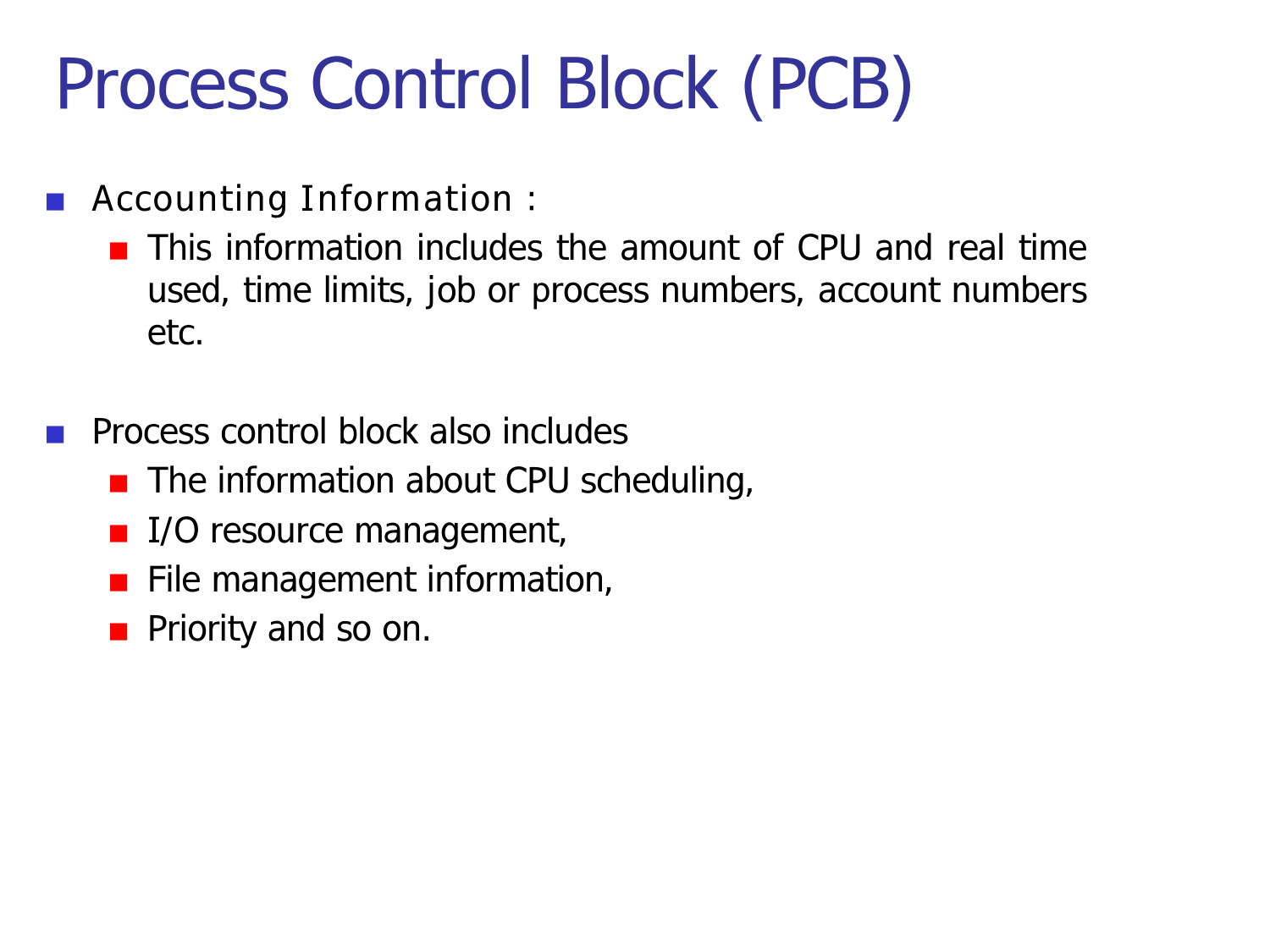

# Process Control Block (PCB)
Accounting Information :
This information includes the amount of CPU and real time used, time limits, job or process numbers, account numbers etc.

Process control block also includes
The information about CPU scheduling,
I/O resource management,
File management information,
Priority and so on.

33